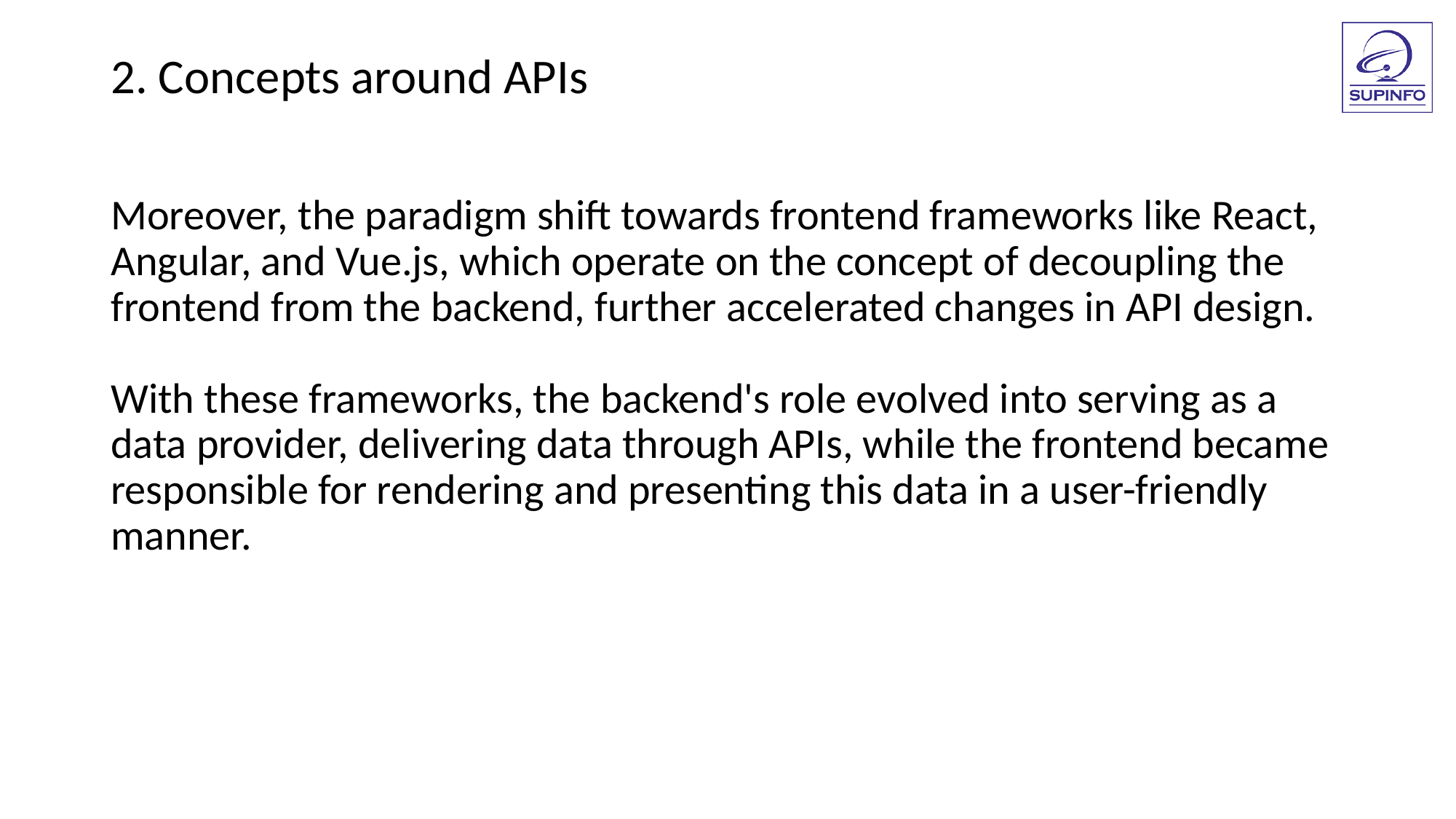

2. Concepts around APIs

Moreover, the paradigm shift towards frontend frameworks like React, Angular, and Vue.js, which operate on the concept of decoupling the frontend from the backend, further accelerated changes in API design.

With these frameworks, the backend's role evolved into serving as a data provider, delivering data through APIs, while the frontend became responsible for rendering and presenting this data in a user-friendly manner.